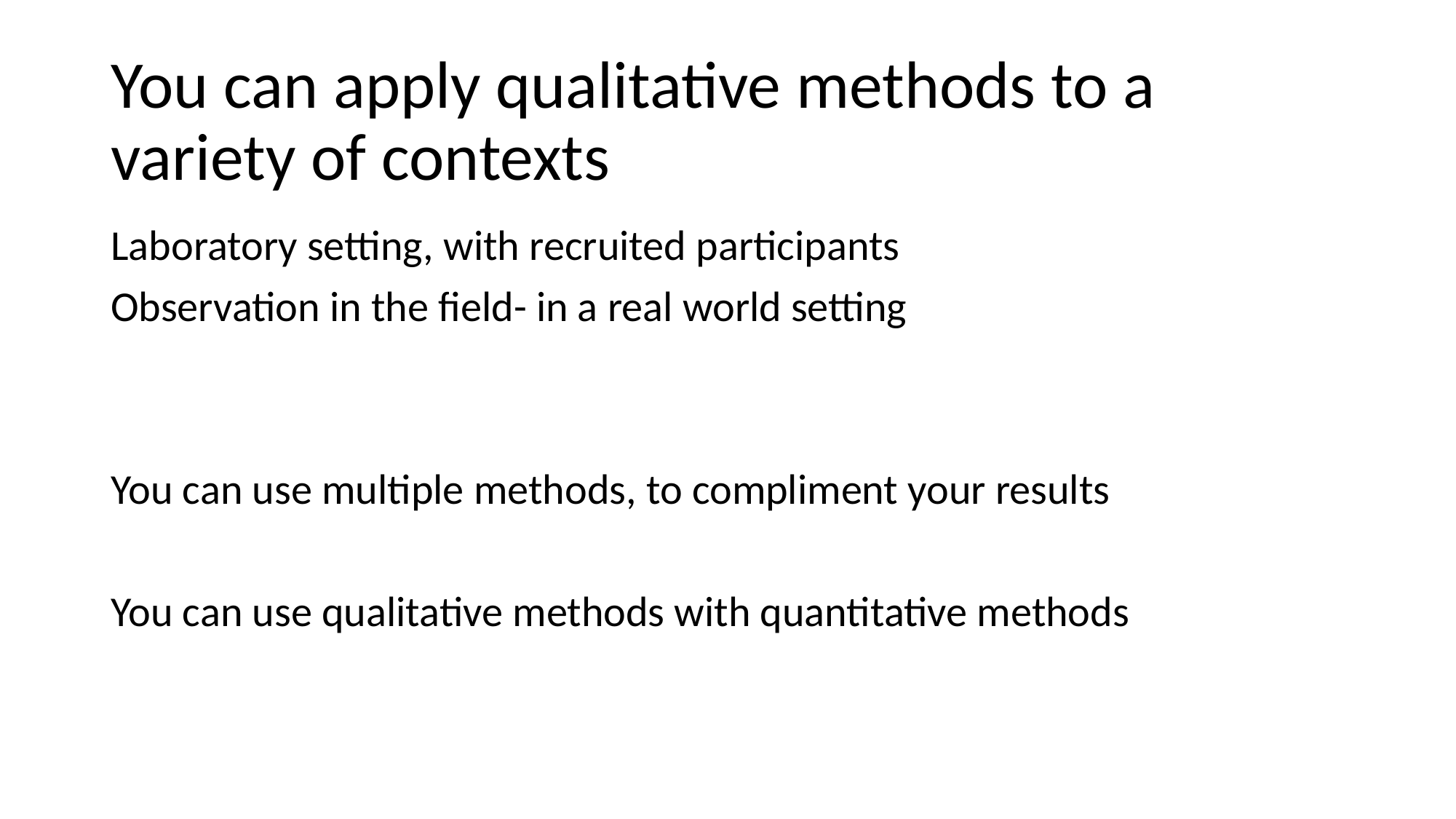

# You can apply qualitative methods to a variety of contexts
Laboratory setting, with recruited participants
Observation in the field- in a real world setting

You can use multiple methods, to compliment your results

You can use qualitative methods with quantitative methods